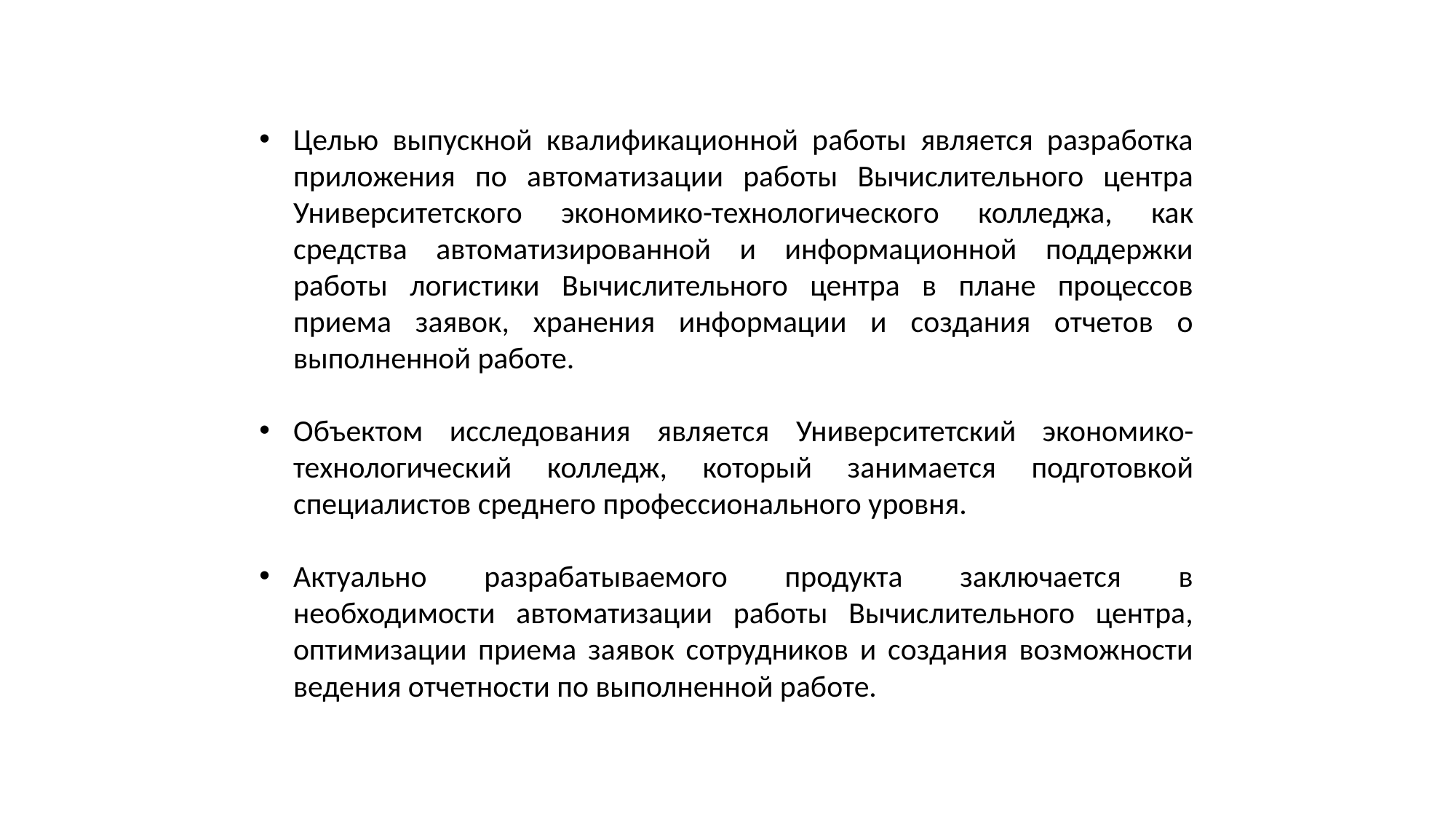

Целью выпускной квалификационной работы является разработка приложения по автоматизации работы Вычислительного центра Университетского экономико-технологического колледжа, как средства автоматизированной и информационной поддержки работы логистики Вычислительного центра в плане процессов приема заявок, хранения информации и создания отчетов о выполненной работе.

Объектом исследования является Университетский экономико-технологический колледж, который занимается подготовкой специалистов среднего профессионального уровня.

Актуально разрабатываемого продукта заключается в необходимости автоматизации работы Вычислительного центра, оптимизации приема заявок сотрудников и создания возможности ведения отчетности по выполненной работе.